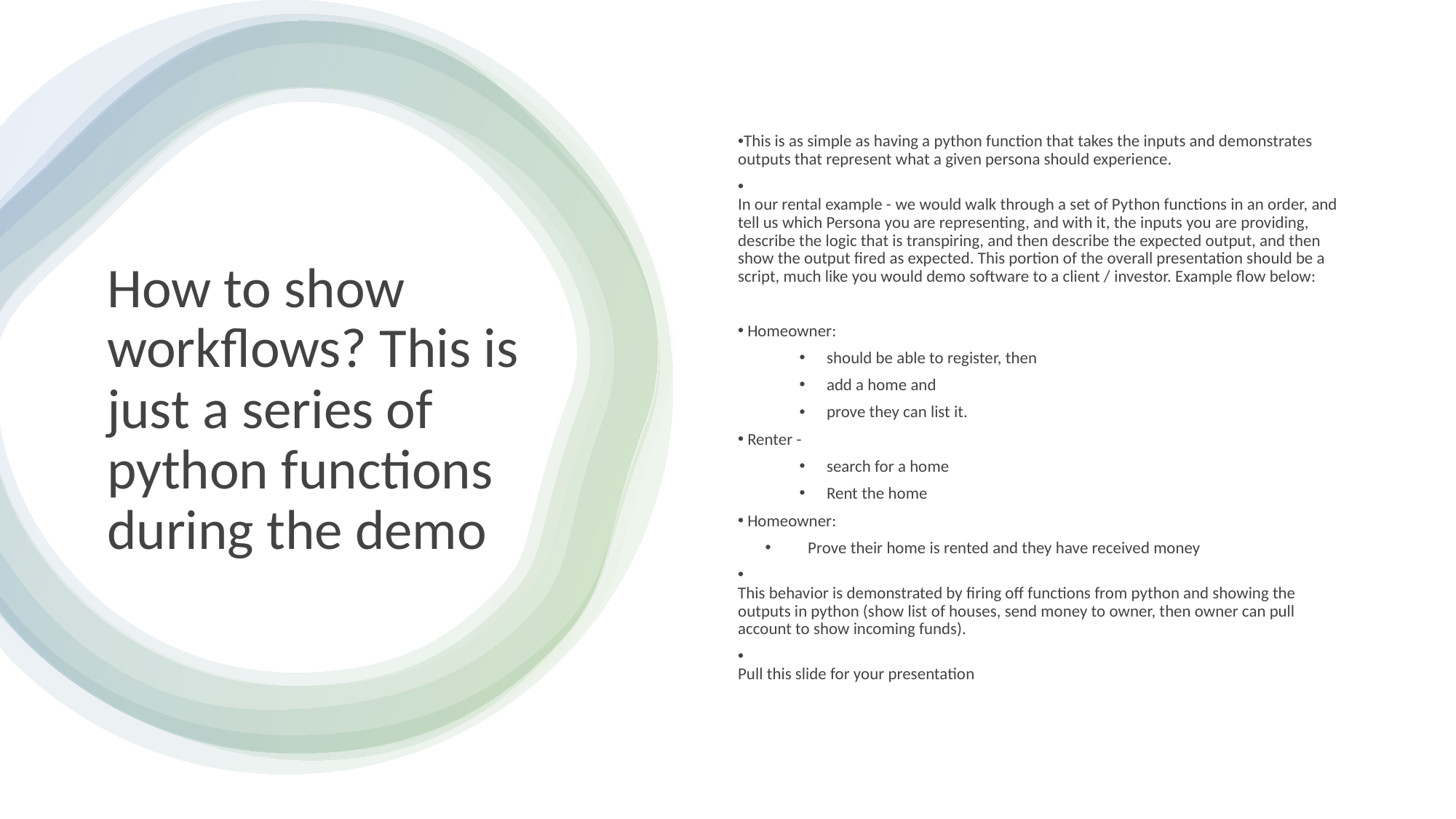

This is as simple as having a python function that takes the inputs and demonstrates outputs that represent what a given persona should experience.
In our rental example - we would walk through a set of Python functions in an order, and tell us which Persona you are representing, and with it, the inputs you are providing, describe the logic that is transpiring, and then describe the expected output, and then show the output fired as expected. This portion of the overall presentation should be a script, much like you would demo software to a client / investor. Example flow below:

 Homeowner:
should be able to register, then
add a home and
prove they can list it.
 Renter -
search for a home
Rent the home
 Homeowner:
    Prove their home is rented and they have received money
This behavior is demonstrated by firing off functions from python and showing the outputs in python (show list of houses, send money to owner, then owner can pull account to show incoming funds).
Pull this slide for your presentation
# How to show workflows? This is just a series of python functions during the demo